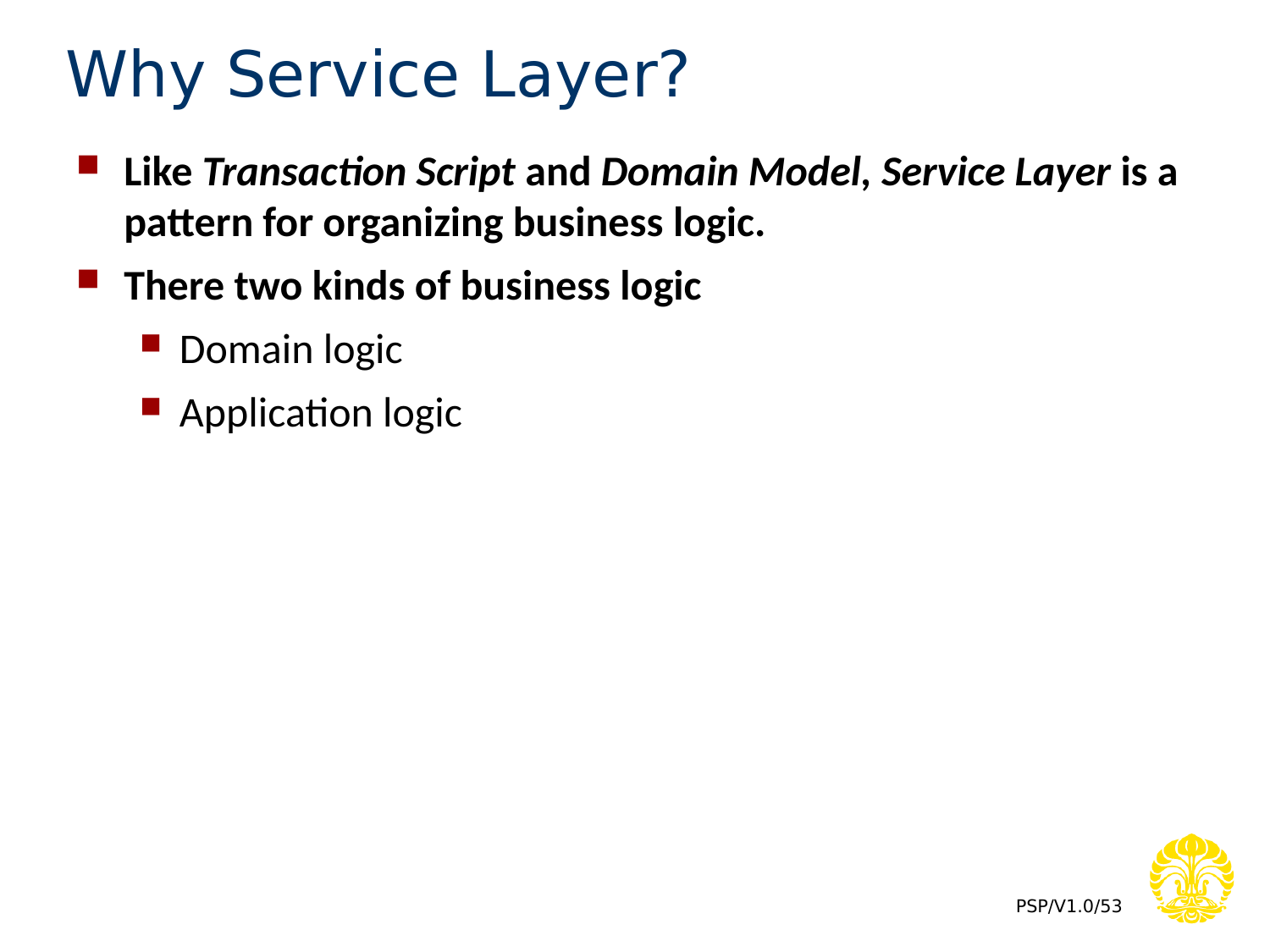

# Why Service Layer?
Like Transaction Script and Domain Model, Service Layer is a pattern for organizing business logic.
There two kinds of business logic
Domain logic
Application logic